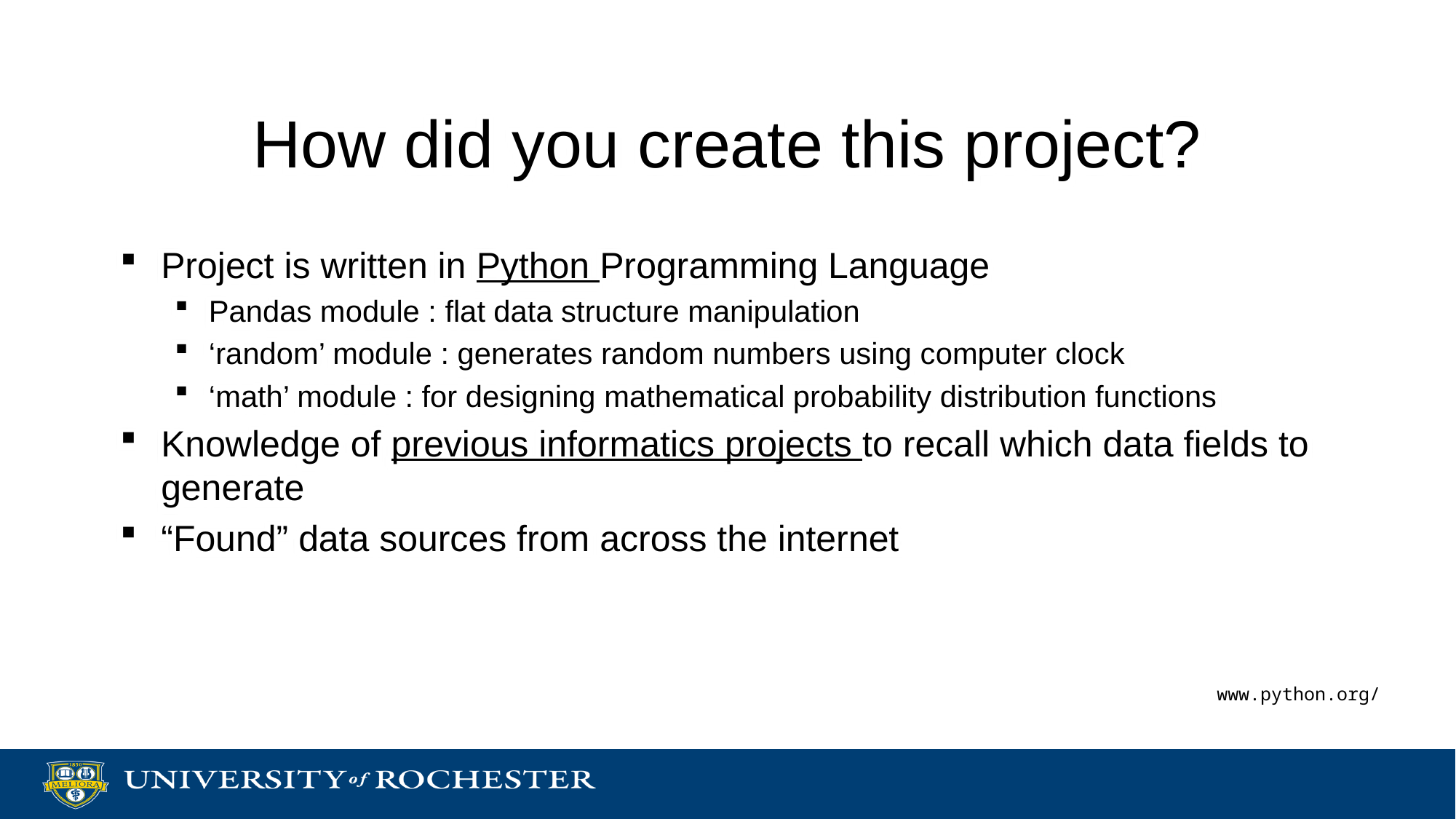

# How did you create this project?
Project is written in Python Programming Language
Pandas module : flat data structure manipulation
‘random’ module : generates random numbers using computer clock
‘math’ module : for designing mathematical probability distribution functions
Knowledge of previous informatics projects to recall which data fields to generate
“Found” data sources from across the internet

www.python.org/